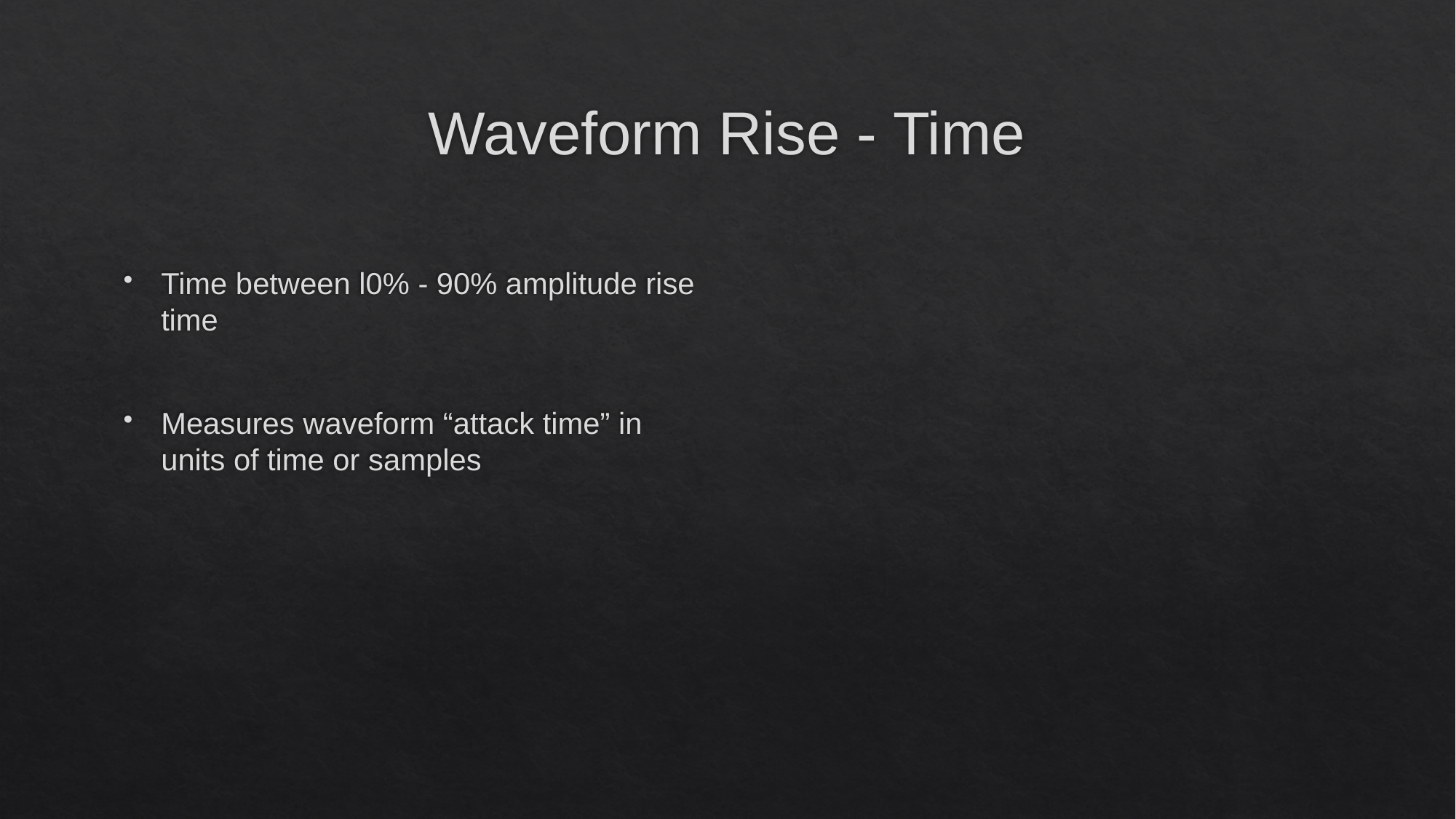

# Waveform Rise - Time

Time between l0% - 90% amplitude rise time

Measures waveform “attack time” in units of time or samples